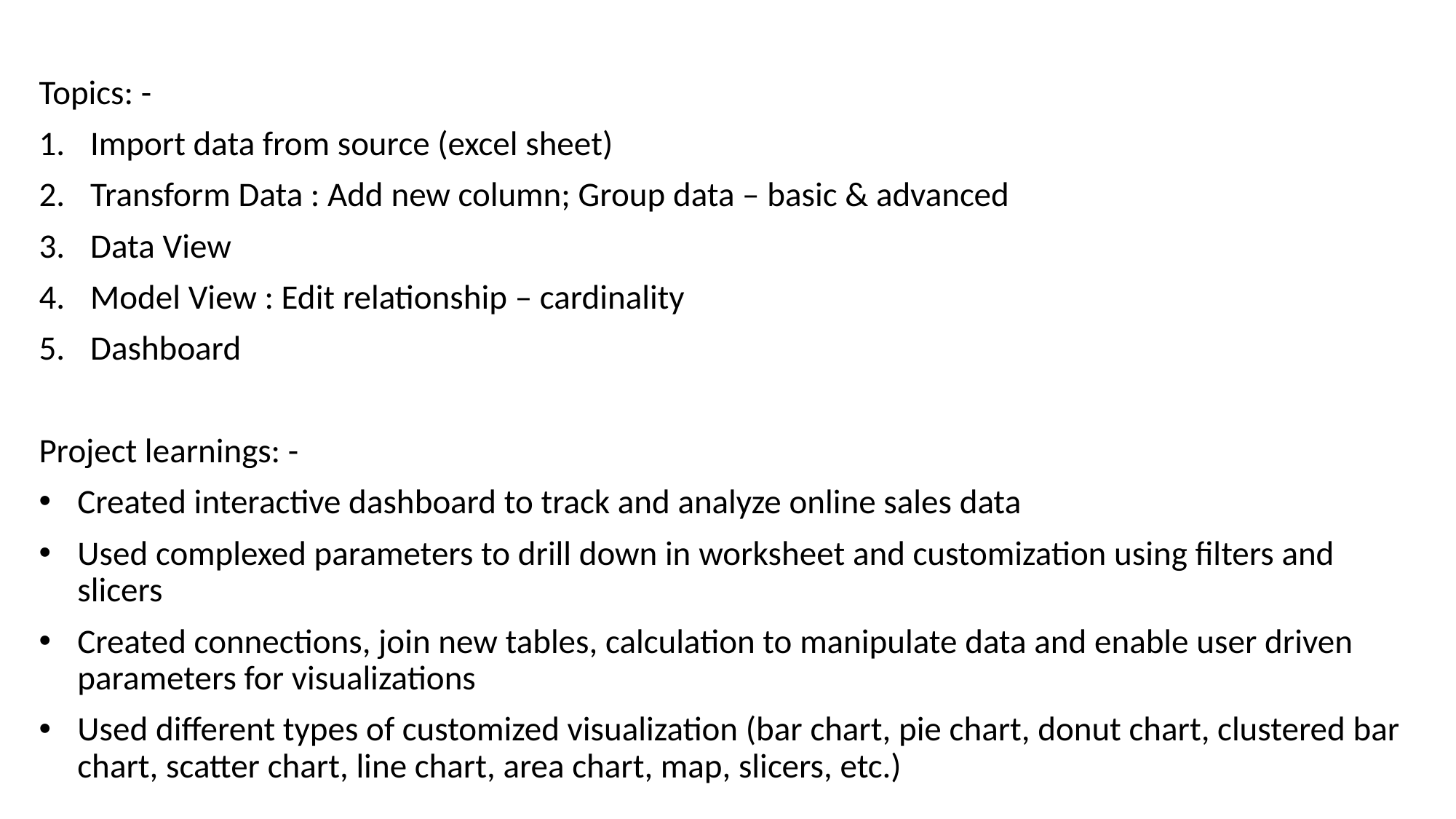

Topics: -
Import data from source (excel sheet)
Transform Data : Add new column; Group data – basic & advanced
Data View
Model View : Edit relationship – cardinality
Dashboard

Project learnings: -
Created interactive dashboard to track and analyze online sales data
Used complexed parameters to drill down in worksheet and customization using filters and slicers
Created connections, join new tables, calculation to manipulate data and enable user driven parameters for visualizations
Used different types of customized visualization (bar chart, pie chart, donut chart, clustered bar chart, scatter chart, line chart, area chart, map, slicers, etc.)